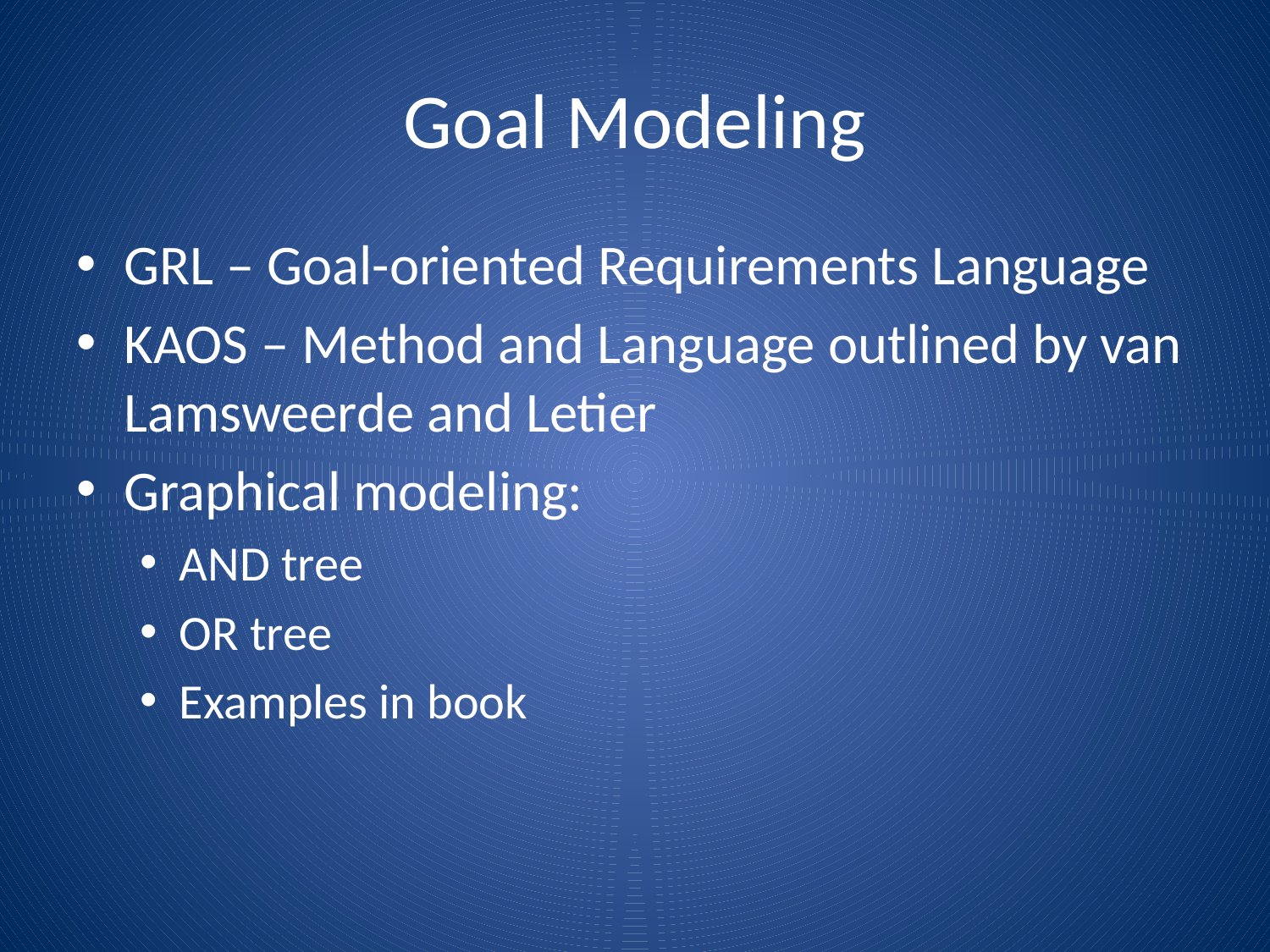

# Goal Modeling
GRL – Goal-oriented Requirements Language
KAOS – Method and Language outlined by van Lamsweerde and Letier
Graphical modeling:
AND tree
OR tree
Examples in book